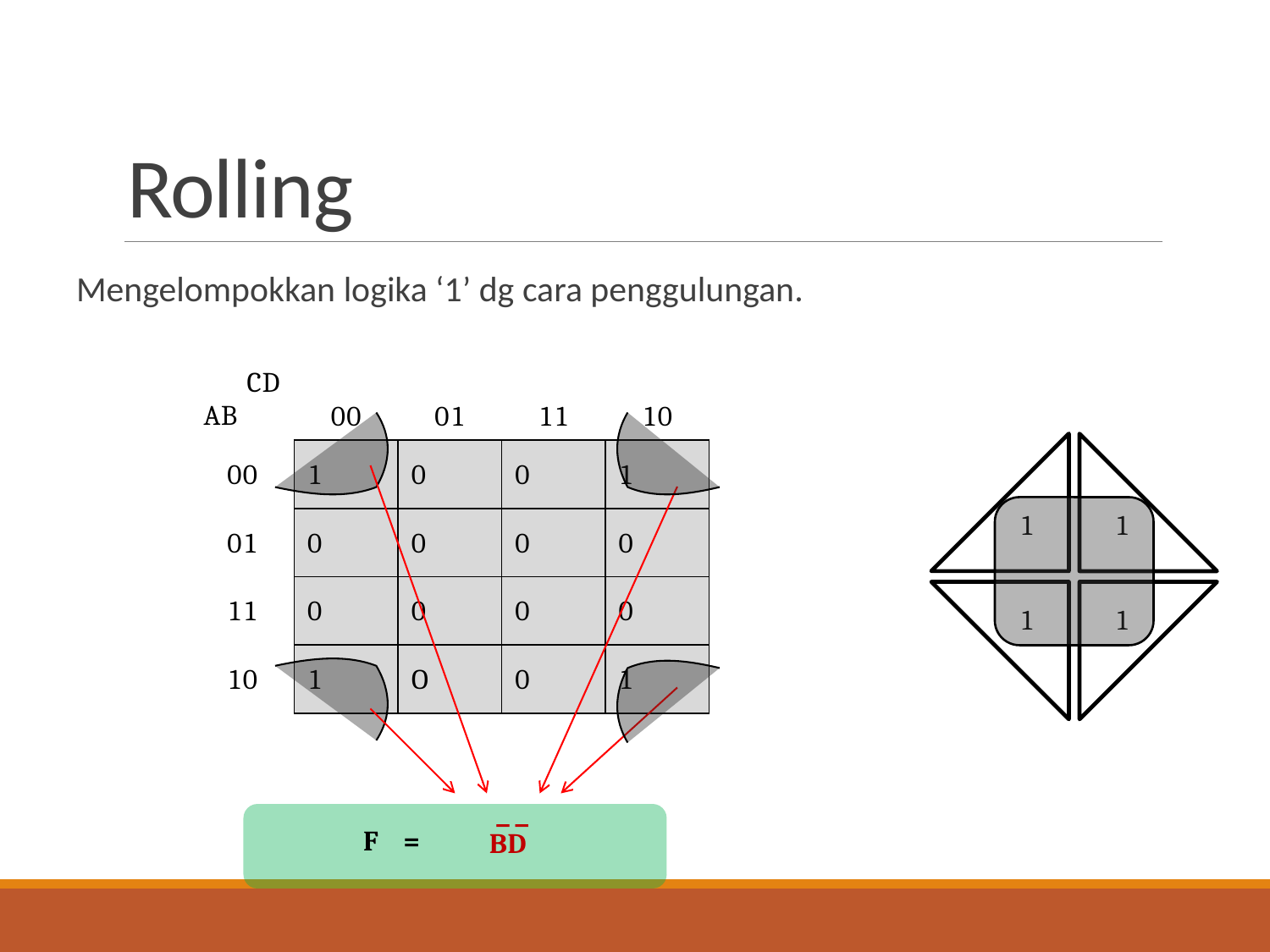

# Rolling
Mengelompokkan logika ‘1’ dg cara penggulungan.
| CD AB | 00 | 01 | 11 | 10 |
| --- | --- | --- | --- | --- |
| 00 | 1 | 0 | 0 | 1 |
| 01 | 0 | 0 | 0 | 0 |
| 11 | 0 | 0 | 0 | 0 |
| 10 | 1 | O | 0 | 1 |

1

1

1
1

 _ _

BD
F    =